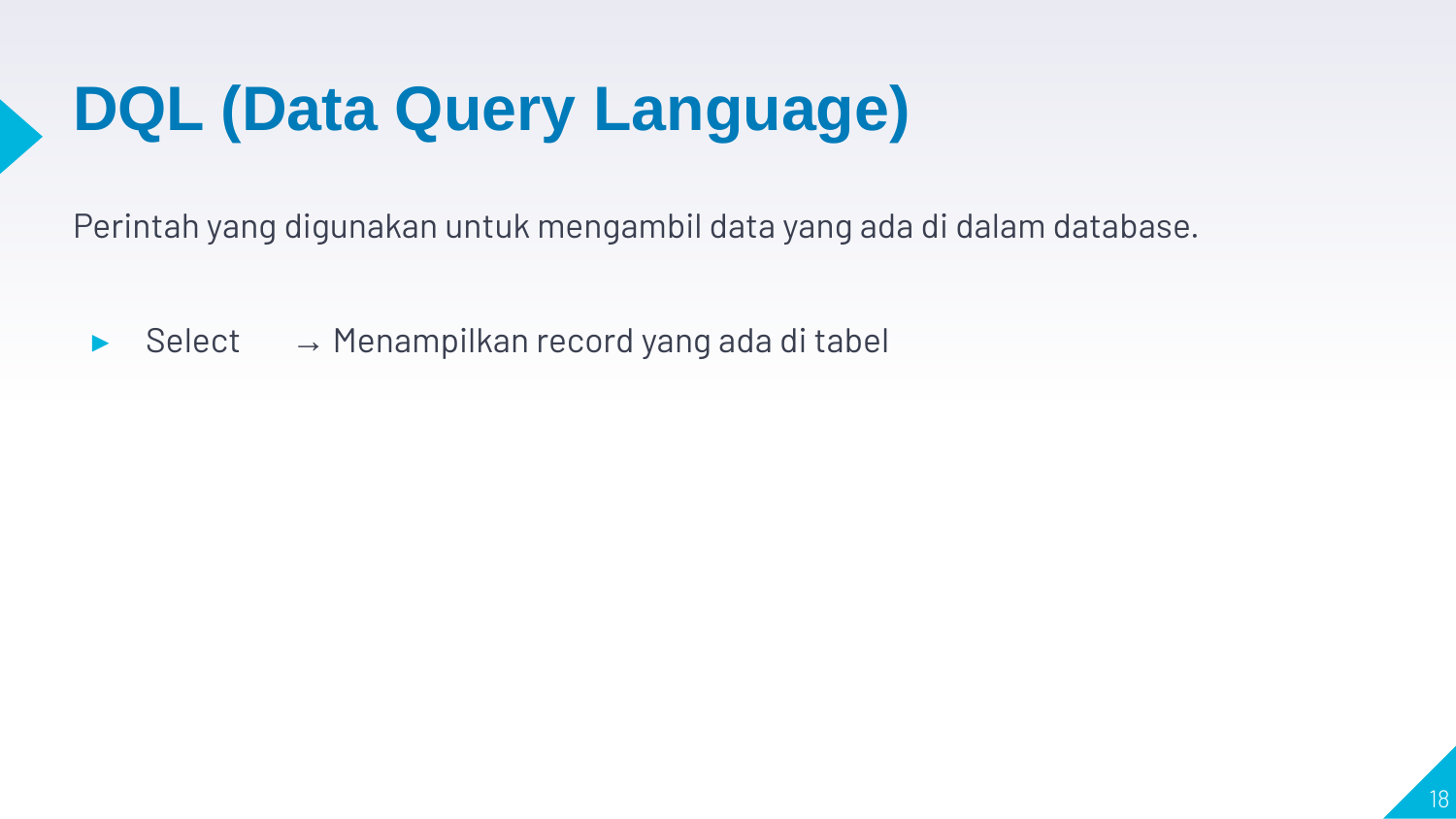

# DQL (Data Query Language)

Perintah yang digunakan untuk mengambil data yang ada di dalam database.

Select	→ Menampilkan record yang ada di tabel

18